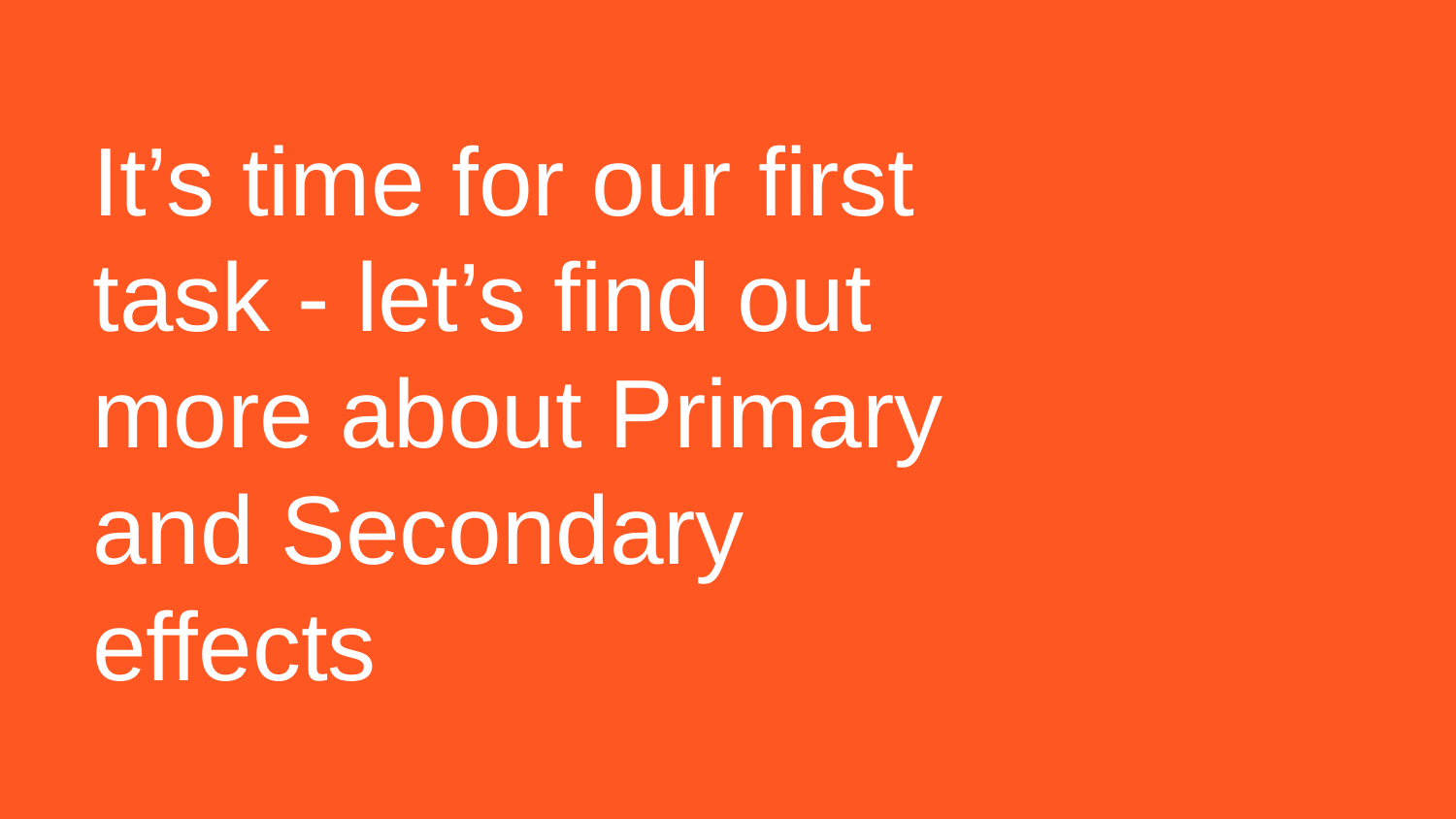

# It’s time for our first task - let’s find out more about Primary and Secondary effects